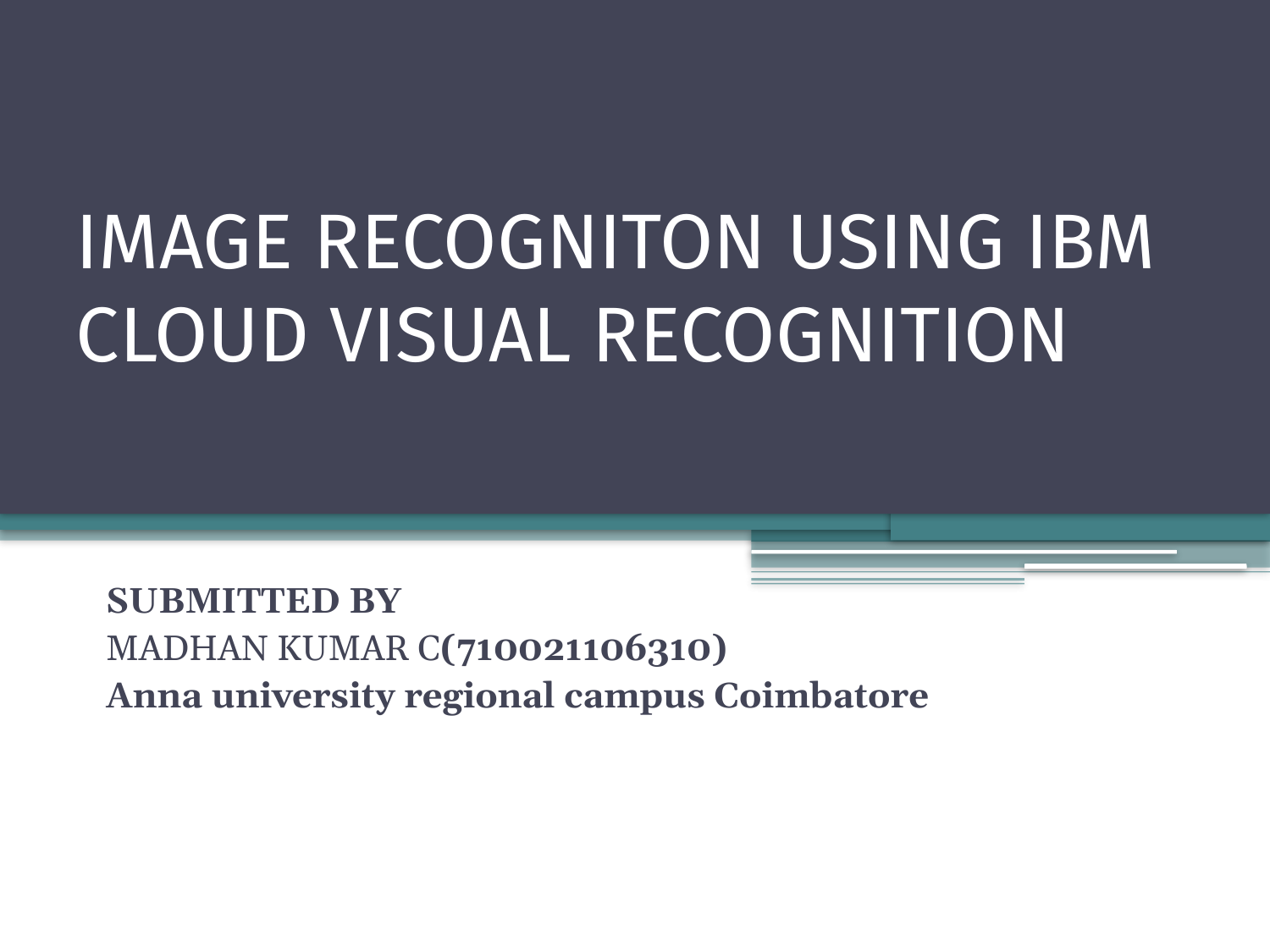

# IMAGE RECOGNITON USING IBM CLOUD VISUAL RECOGNITION
SUBMITTED BY
MADHAN KUMAR C(710021106310)
Anna university regional campus Coimbatore